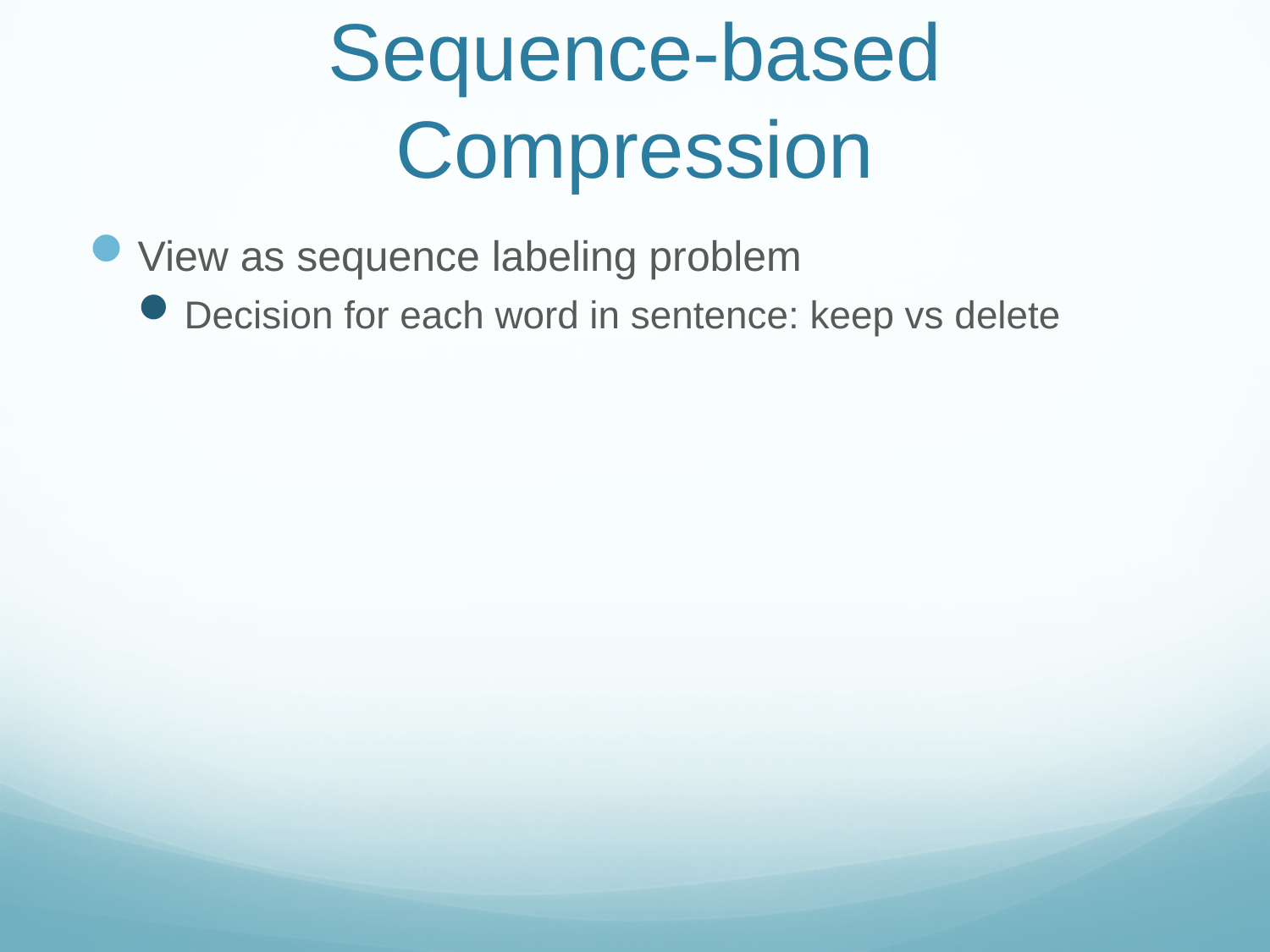

# Sequence-based Compression
View as sequence labeling problem
Decision for each word in sentence: keep vs delete